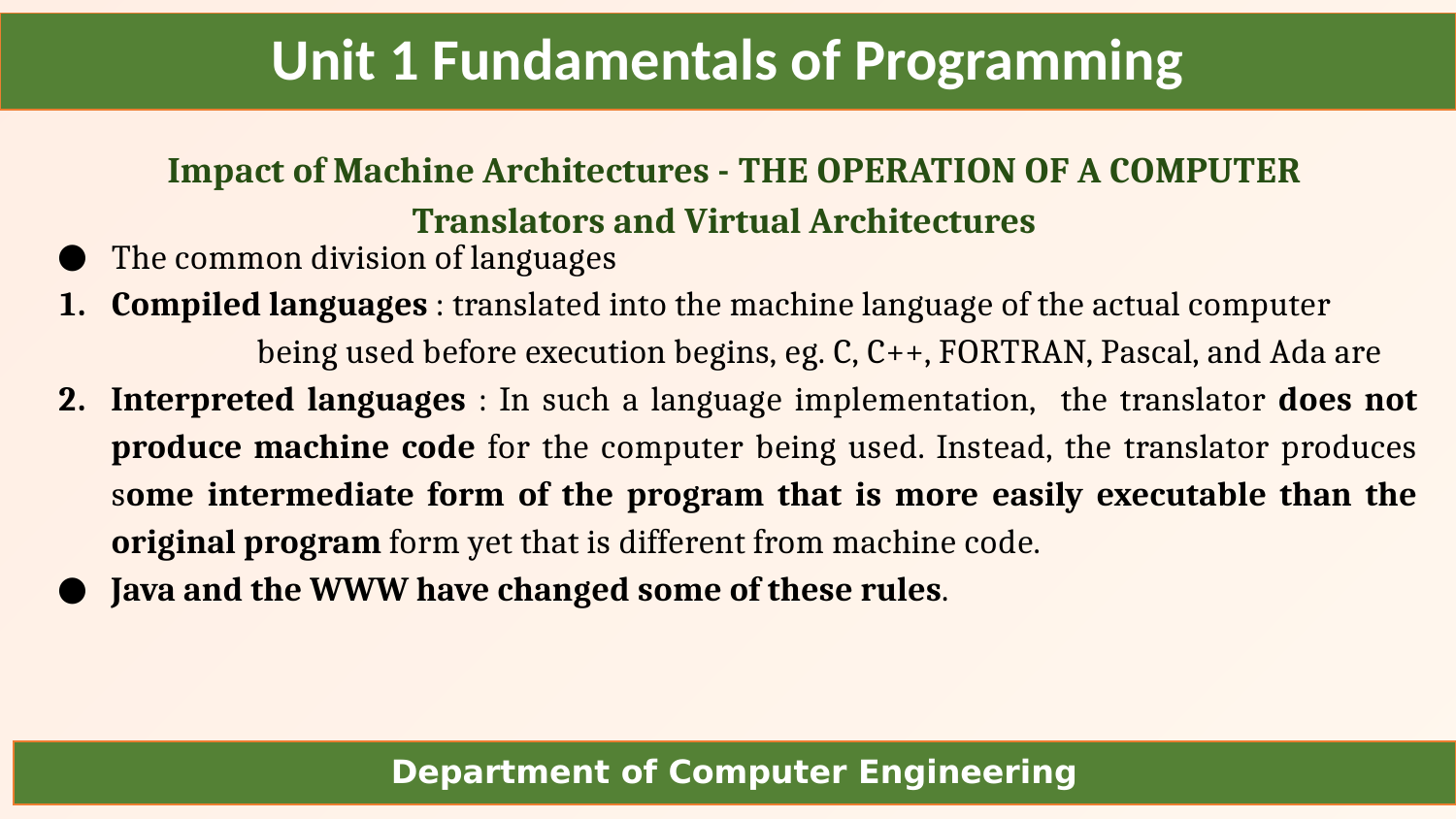

Unit 1 Fundamentals of Programming
Impact of Machine Architectures - THE OPERATION OF A COMPUTER

Translators and Virtual Architectures

The common division of languages
Compiled languages : translated into the machine language of the actual computer
being used before execution begins, eg. C, C++, FORTRAN, Pascal, and Ada are
Interpreted languages : In such a language implementation,  the translator does not produce machine code for the computer being used. Instead, the translator produces some intermediate form of the program that is more easily executable than the original program form yet that is different from machine code.
Java and the WWW have changed some of these rules.

Department of Computer Engineering